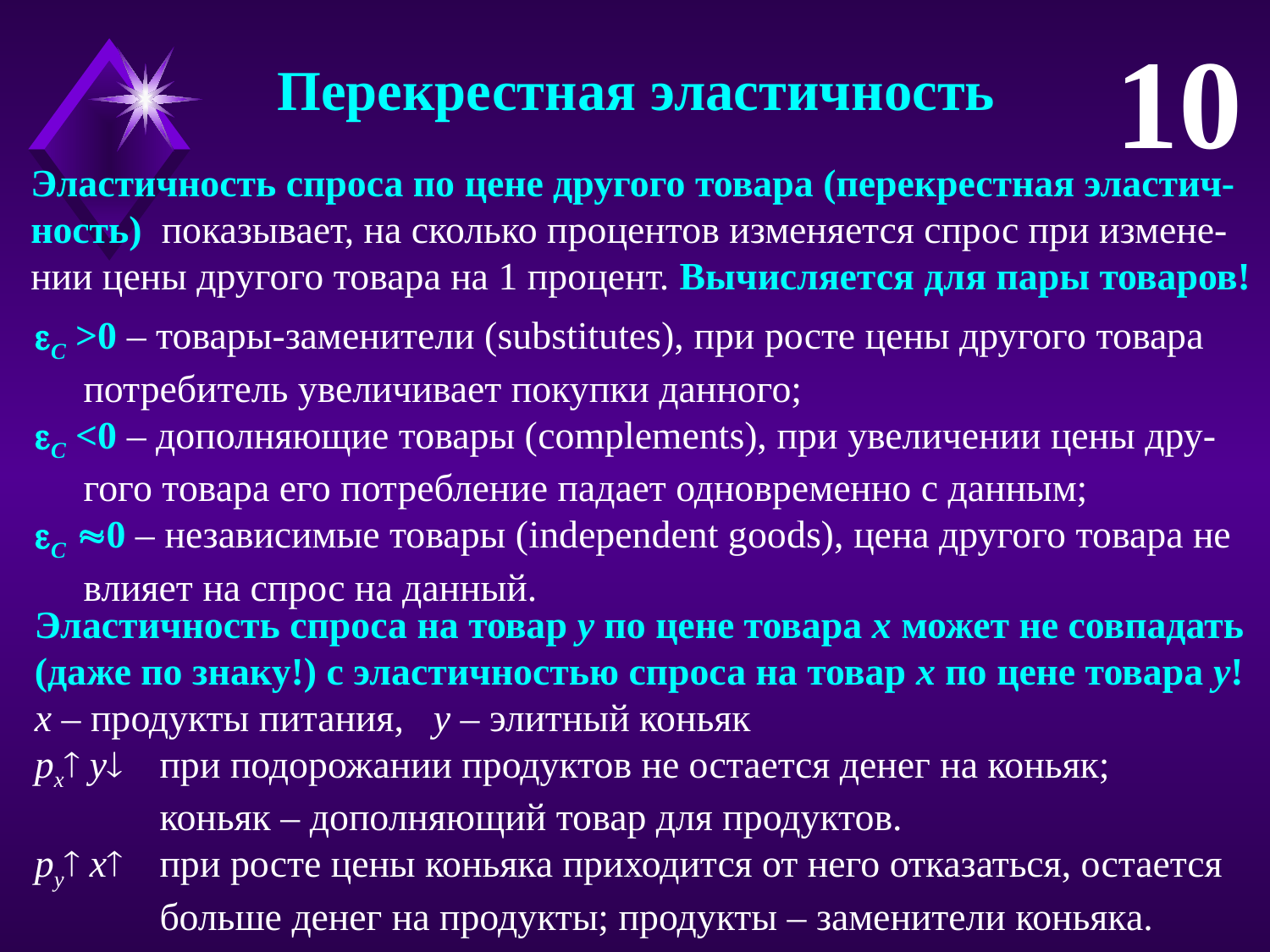

10
Перекрестная эластичность
Эластичность спроса по цене другого товара (перекрестная эластич-ность)  показывает, на сколько процентов изменяется спрос при измене-нии цены другого товара на 1 процент. Вычисляется для пары товаров!
εC >0 – товары-заменители (substitutes), при росте цены другого товара потребитель увеличивает покупки данного;
εC <0 – дополняющие товары (complements), при увеличении цены дру-гого товара его потребление падает одновременно с данным;
εC ≈0 – независимые товары (independent goods), цена другого товара не влияет на спрос на данный.
Эластичность спроса на товар y по цене товара x может не совпадать (даже по знаку!) с эластичностью спроса на товар x по цене товара y!
x – продукты питания,   y – элитный коньяк
px↑ y↓	при подорожании продуктов не остается денег на коньяк;
коньяк – дополняющий товар для продуктов.
py↑ x↑ 	при росте цены коньяка приходится от него отказаться, остается больше денег на продукты; продукты – заменители коньяка.